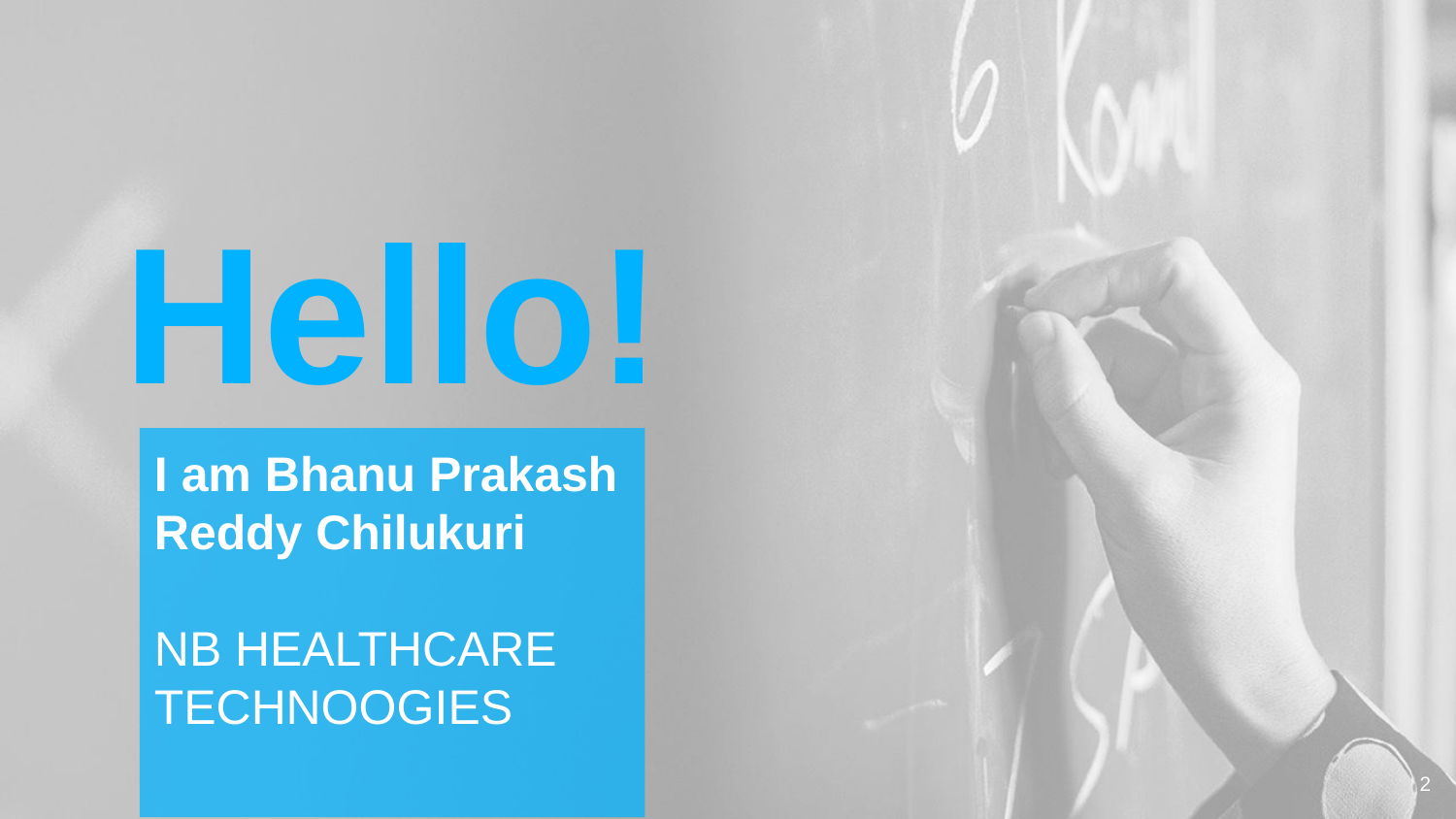

Hello!
I am Bhanu Prakash Reddy Chilukuri

NB HEALTHCARE TECHNOOGIES

2